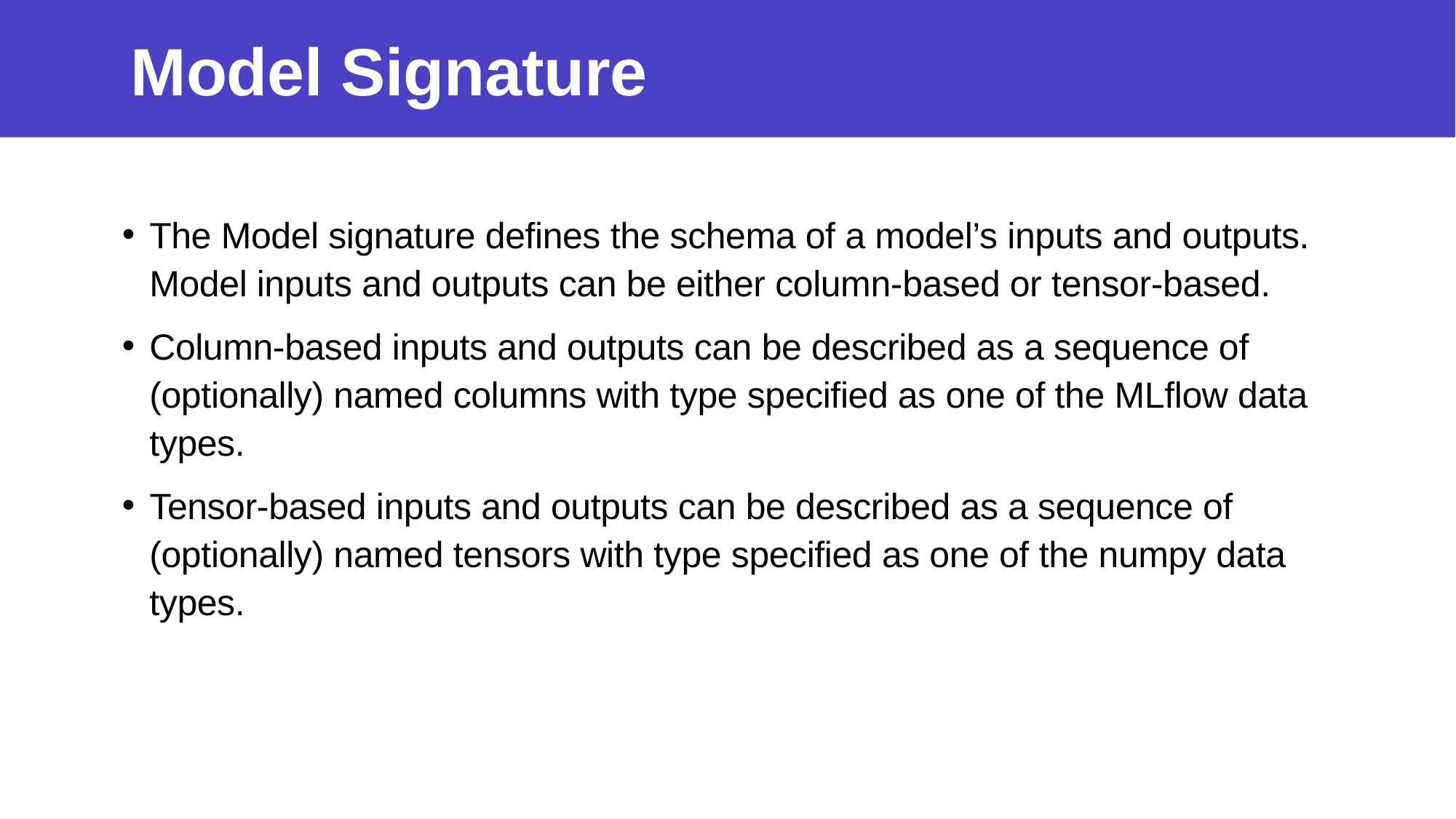

# Model Signature
The Model signature defines the schema of a model’s inputs and outputs. Model inputs and outputs can be either column-based or tensor-based.
Column-based inputs and outputs can be described as a sequence of (optionally) named columns with type specified as one of the MLflow data types.
Tensor-based inputs and outputs can be described as a sequence of (optionally) named tensors with type specified as one of the numpy data types.